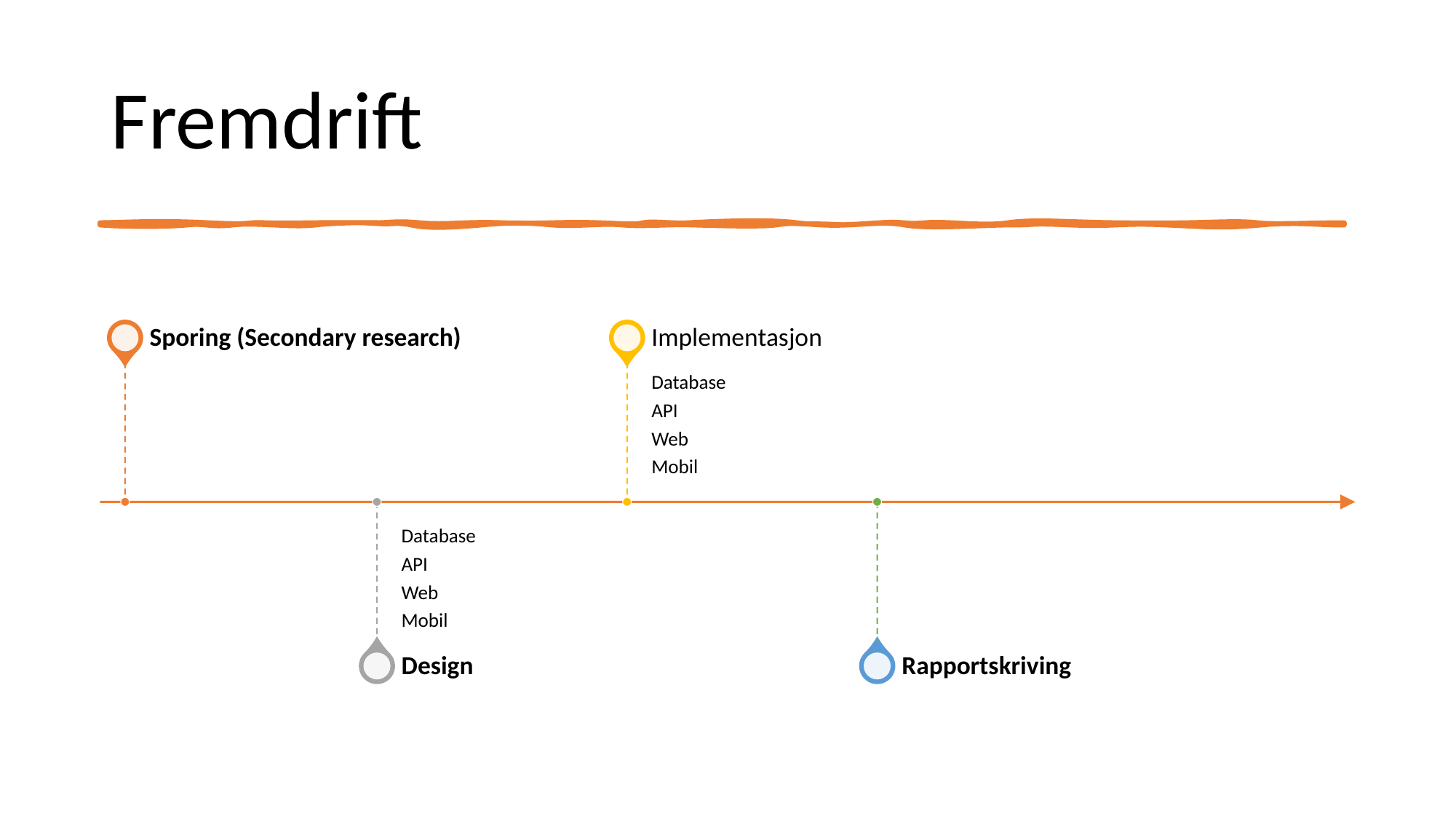

# Fremdrift

Sporing (Secondary research)
Database
API
Web
Mobil
Design
Database
API
Web
Mobil
Implementasjon
Rapportskriving